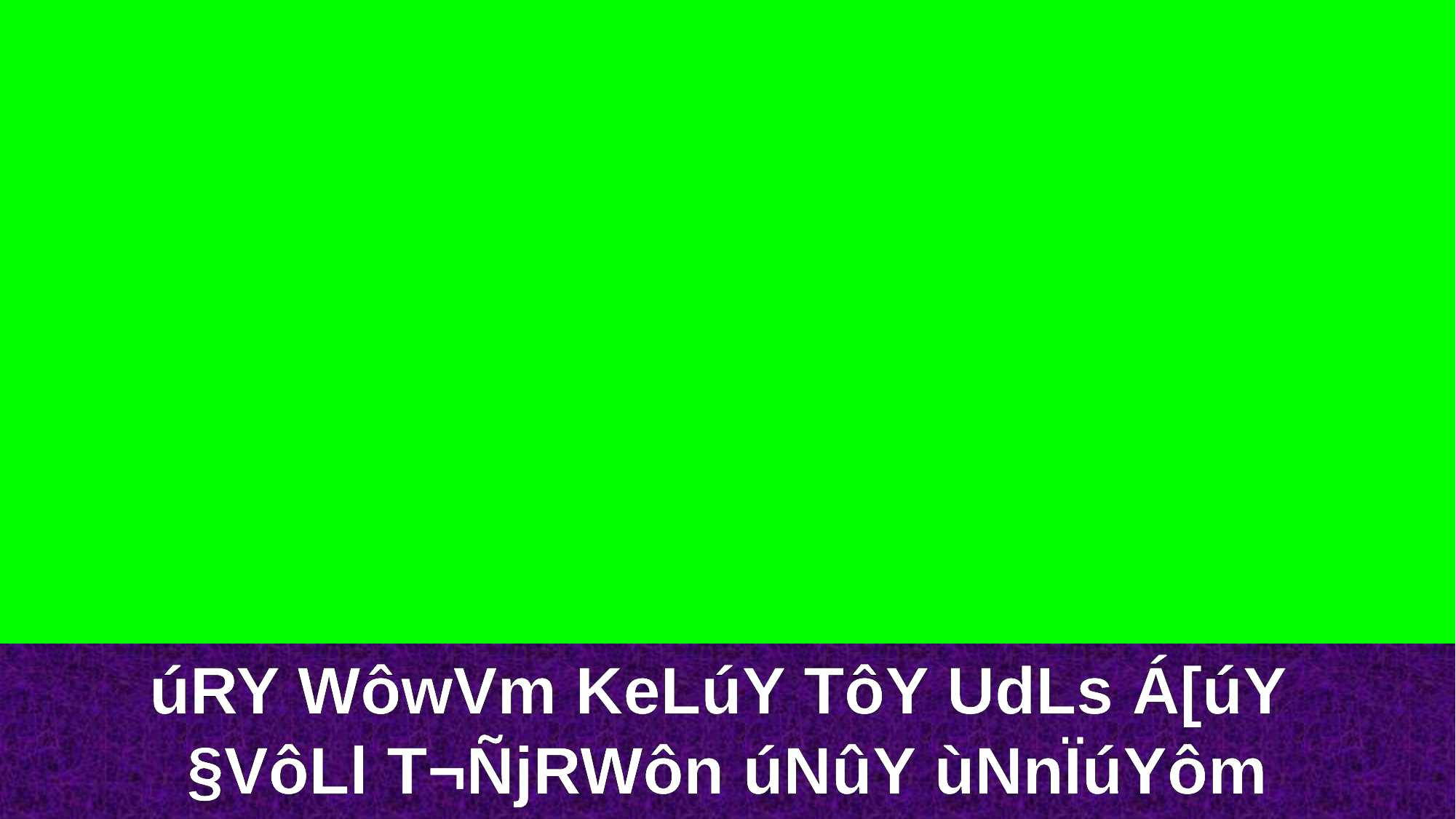

úRY WôwVm KeLúY TôY UdLs Á[úY
§VôLl T¬ÑjRWôn úNûY ùNnÏúYôm